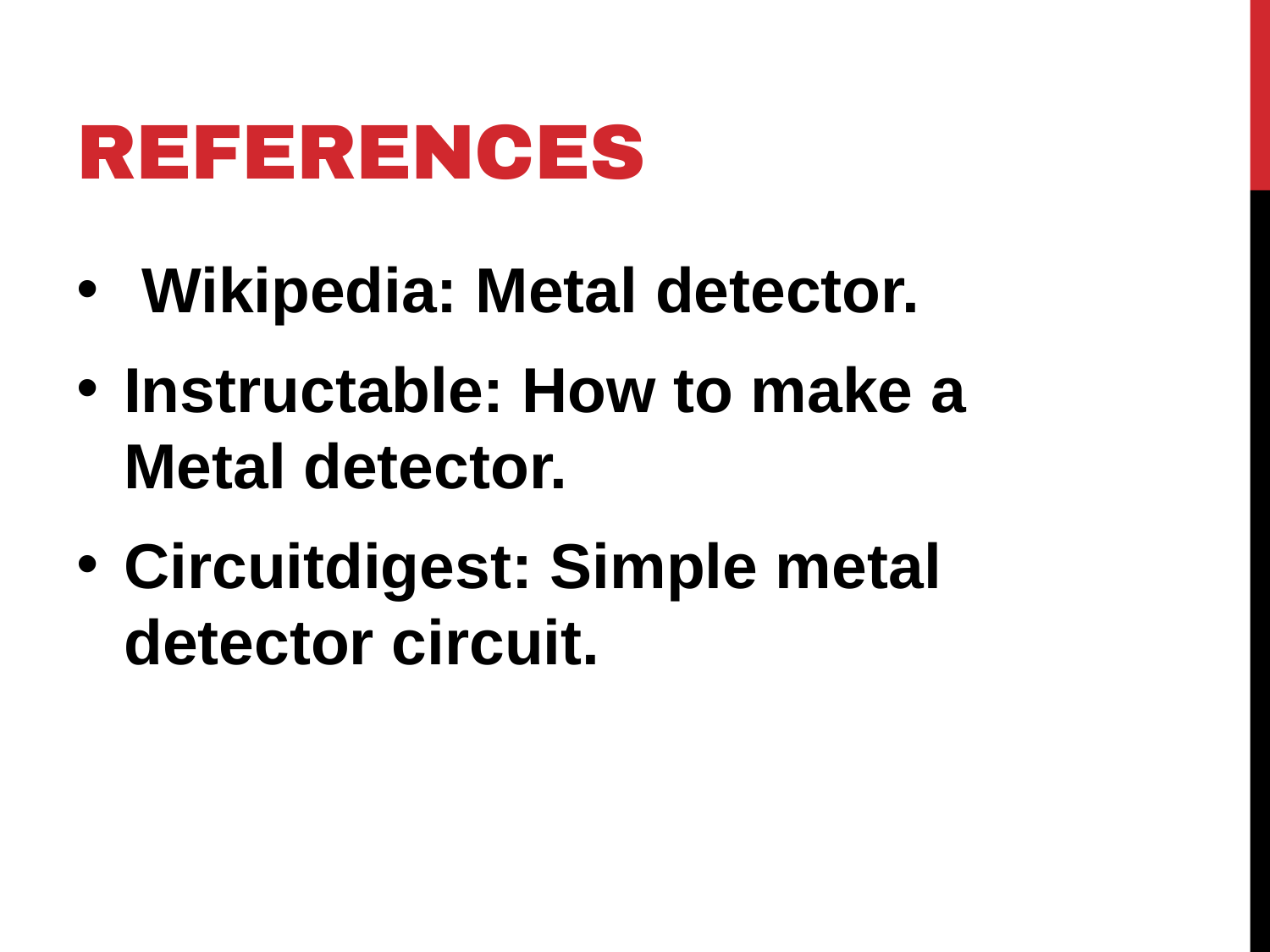

# References
 Wikipedia: Metal detector.
Instructable: How to make a Metal detector.
Circuitdigest: Simple metal detector circuit.